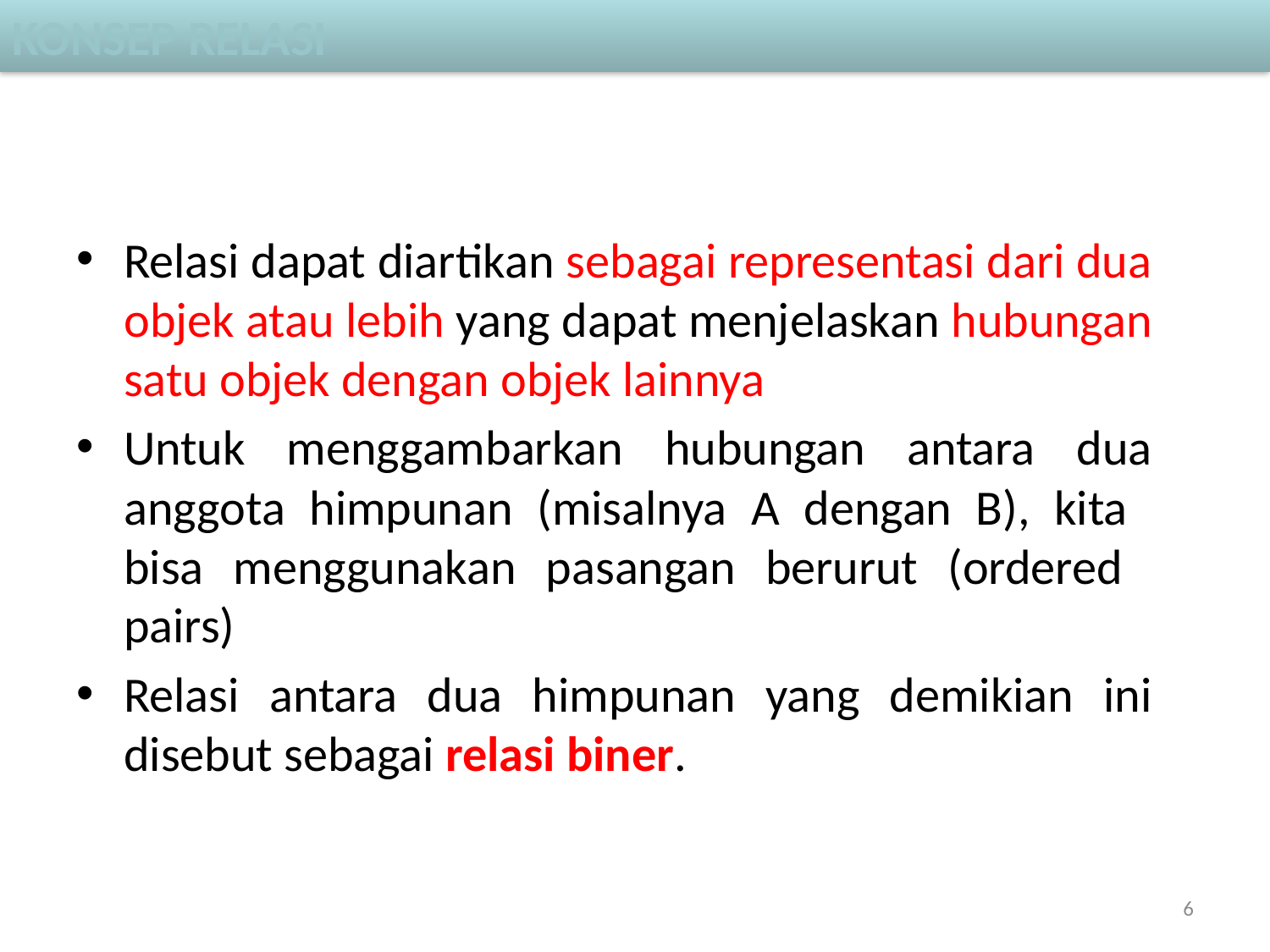

KONSEP RELASI
Relasi dapat diartikan sebagai representasi dari dua objek atau lebih yang dapat menjelaskan hubungan satu objek dengan objek lainnya
Untuk menggambarkan hubungan antara dua anggota himpunan (misalnya A dengan B), kita  bisa menggunakan pasangan berurut (ordered  pairs)
Relasi antara dua himpunan yang demikian ini disebut sebagai relasi biner.
6